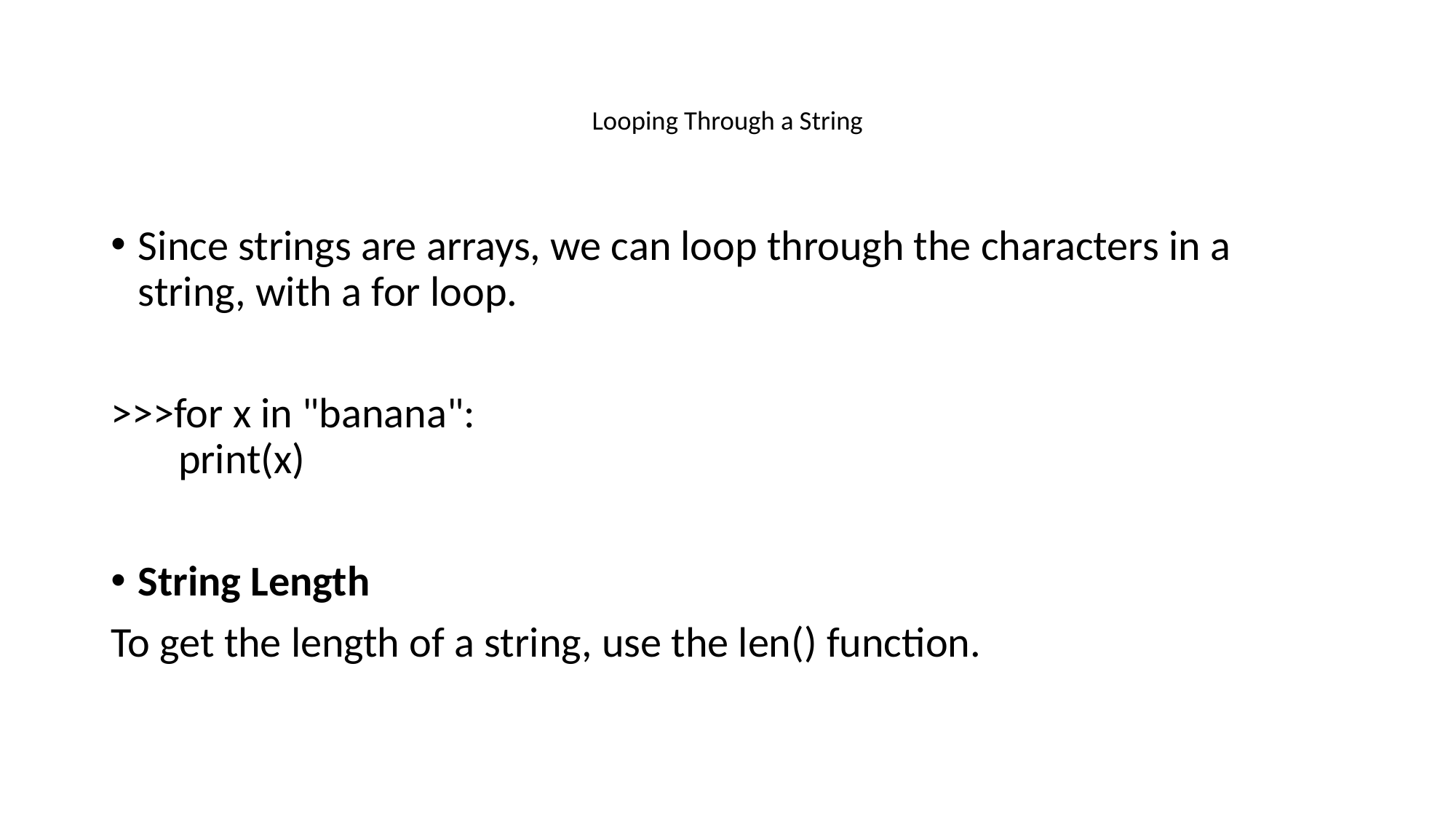

# Looping Through a String
Since strings are arrays, we can loop through the characters in a string, with a for loop.

>>>for x in "banana":
       print(x)

String Length
To get the length of a string, use the len() function.